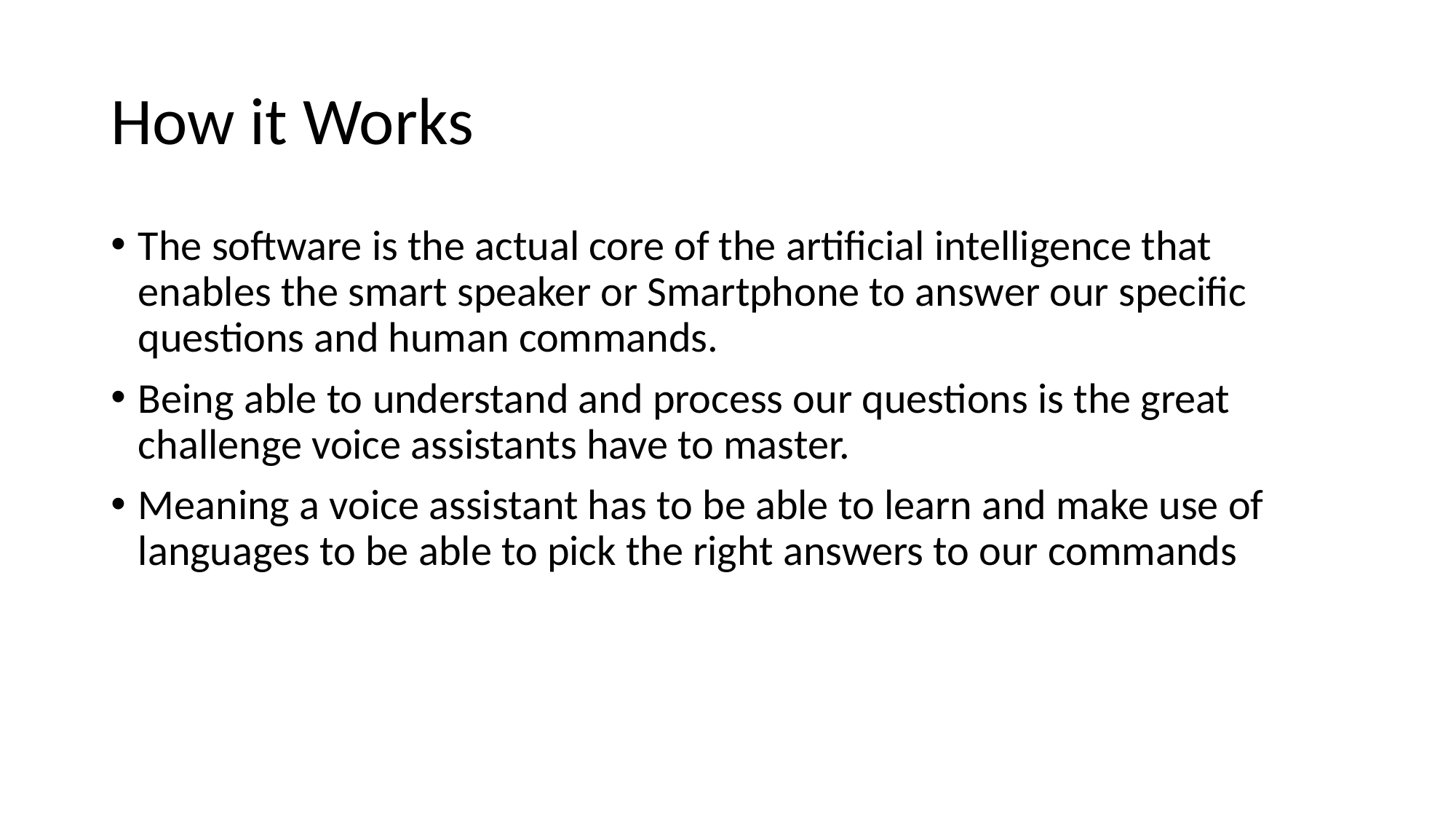

# How it Works
The software is the actual core of the artificial intelligence that enables the smart speaker or Smartphone to answer our specific questions and human commands.
Being able to understand and process our questions is the great challenge voice assistants have to master.
Meaning a voice assistant has to be able to learn and make use of languages to be able to pick the right answers to our commands